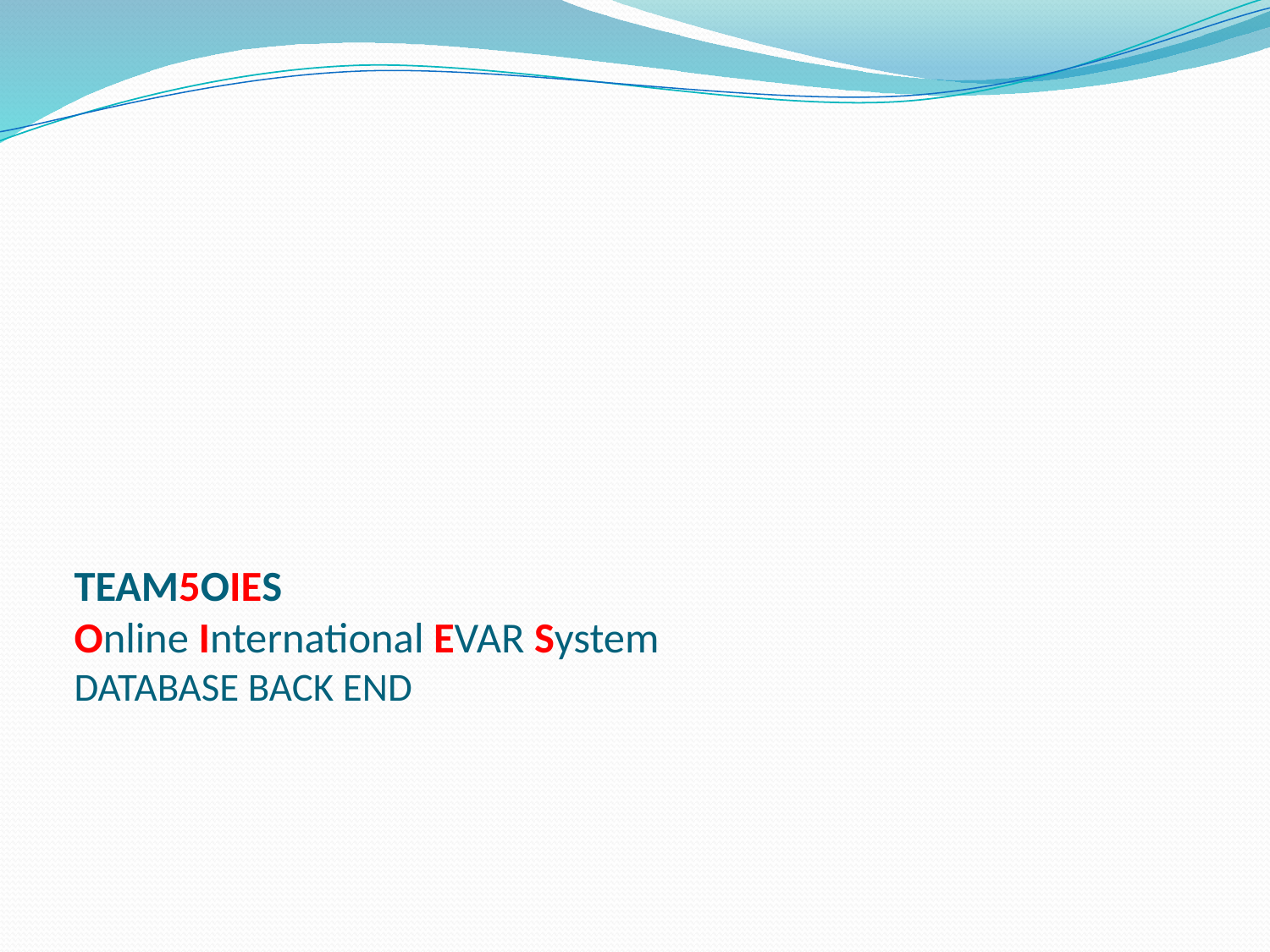

# TEAM5OIES Online International EVAR System DATABASE BACK END